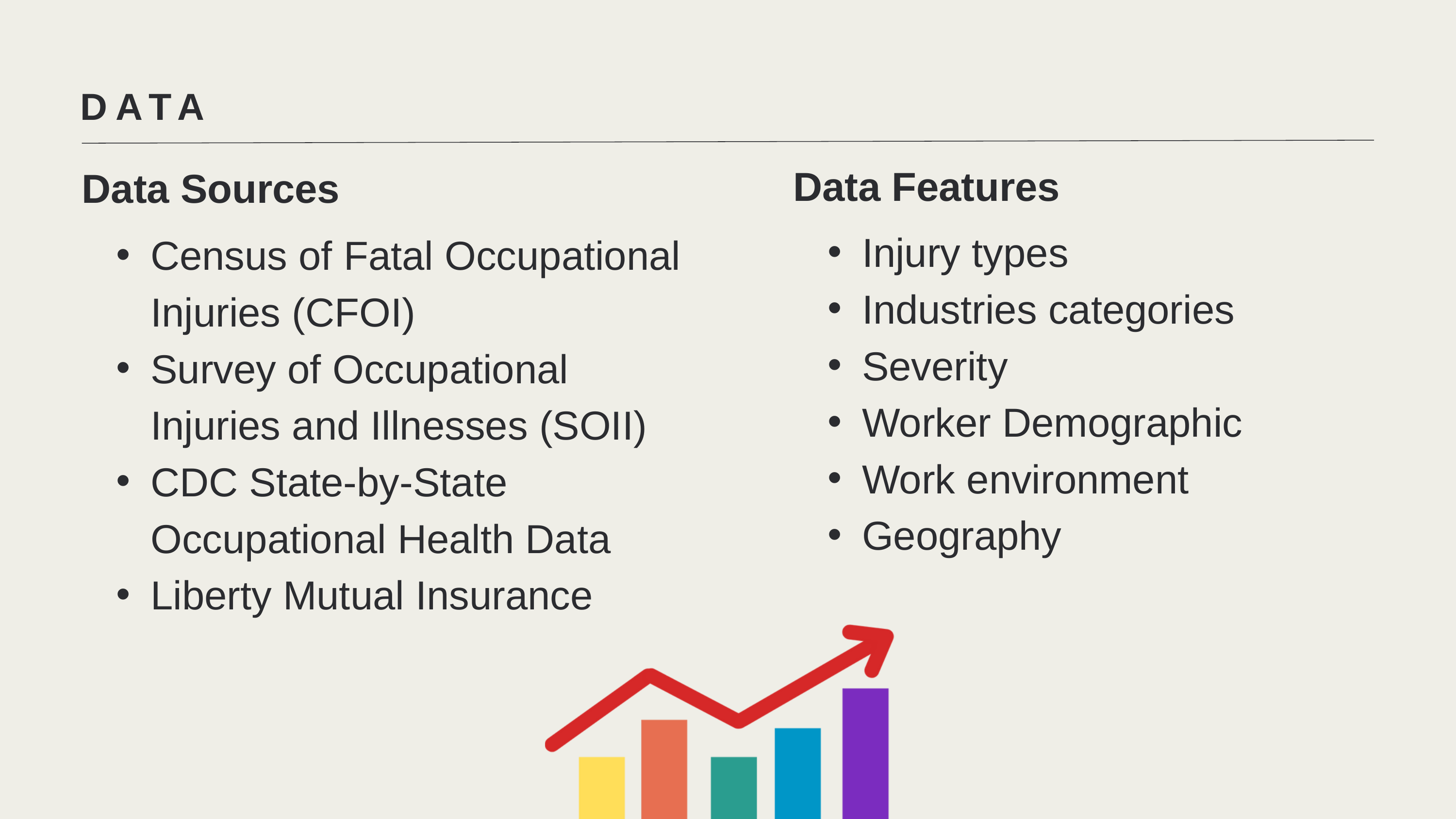

DATA

Data Features
Injury types
Industries categories
Severity
Worker Demographic
Work environment
Geography
Data Sources
Census of Fatal Occupational Injuries (CFOI)
Survey of Occupational Injuries and Illnesses (SOII)
CDC State-by-State Occupational Health Data
Liberty Mutual Insurance